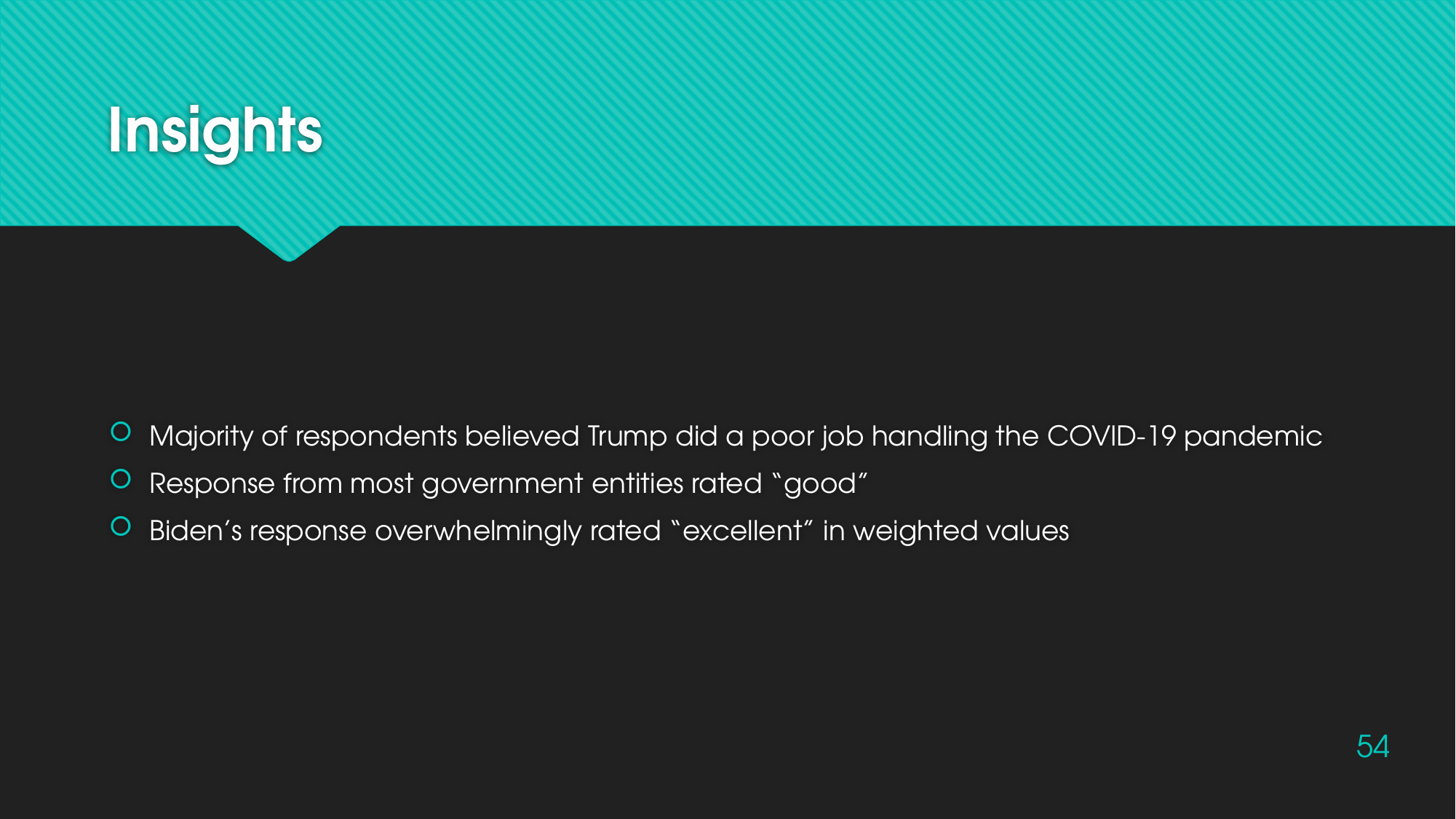

# Insights
Majority of respondents believed Trump did a poor job handling the COVID-19 pandemic
Response from most government entities rated “good”
Biden’s response overwhelmingly rated “excellent” in weighted values
54